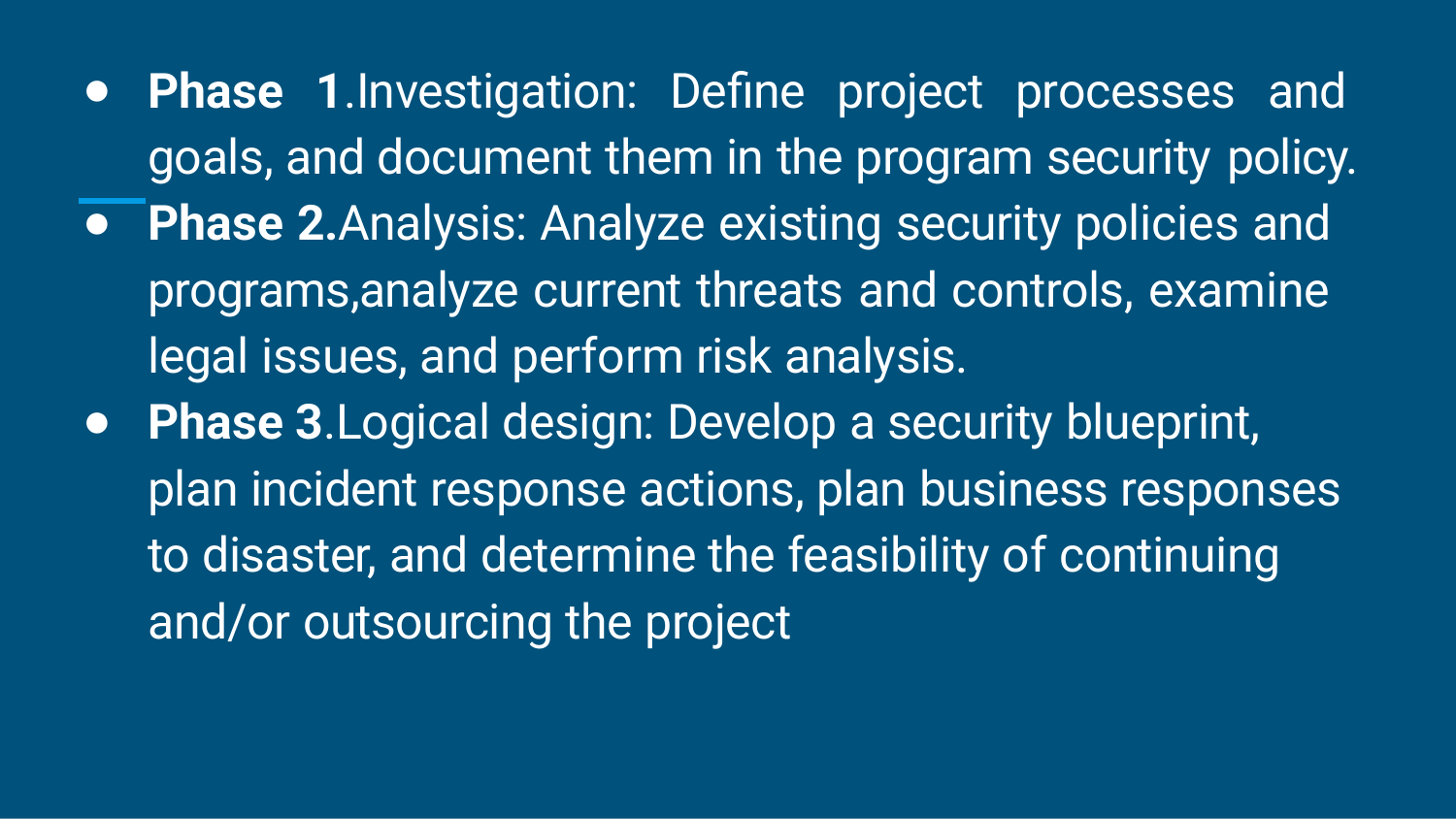

Phase 1.Investigation: Deﬁne project processes and  goals, and document them in the program security policy.
Phase 2.Analysis: Analyze existing security policies and  programs,analyze current threats and controls, examine  legal issues, and perform risk analysis.
Phase 3.Logical design: Develop a security blueprint,  plan incident response actions, plan business responses  to disaster, and determine the feasibility of continuing  and/or outsourcing the project